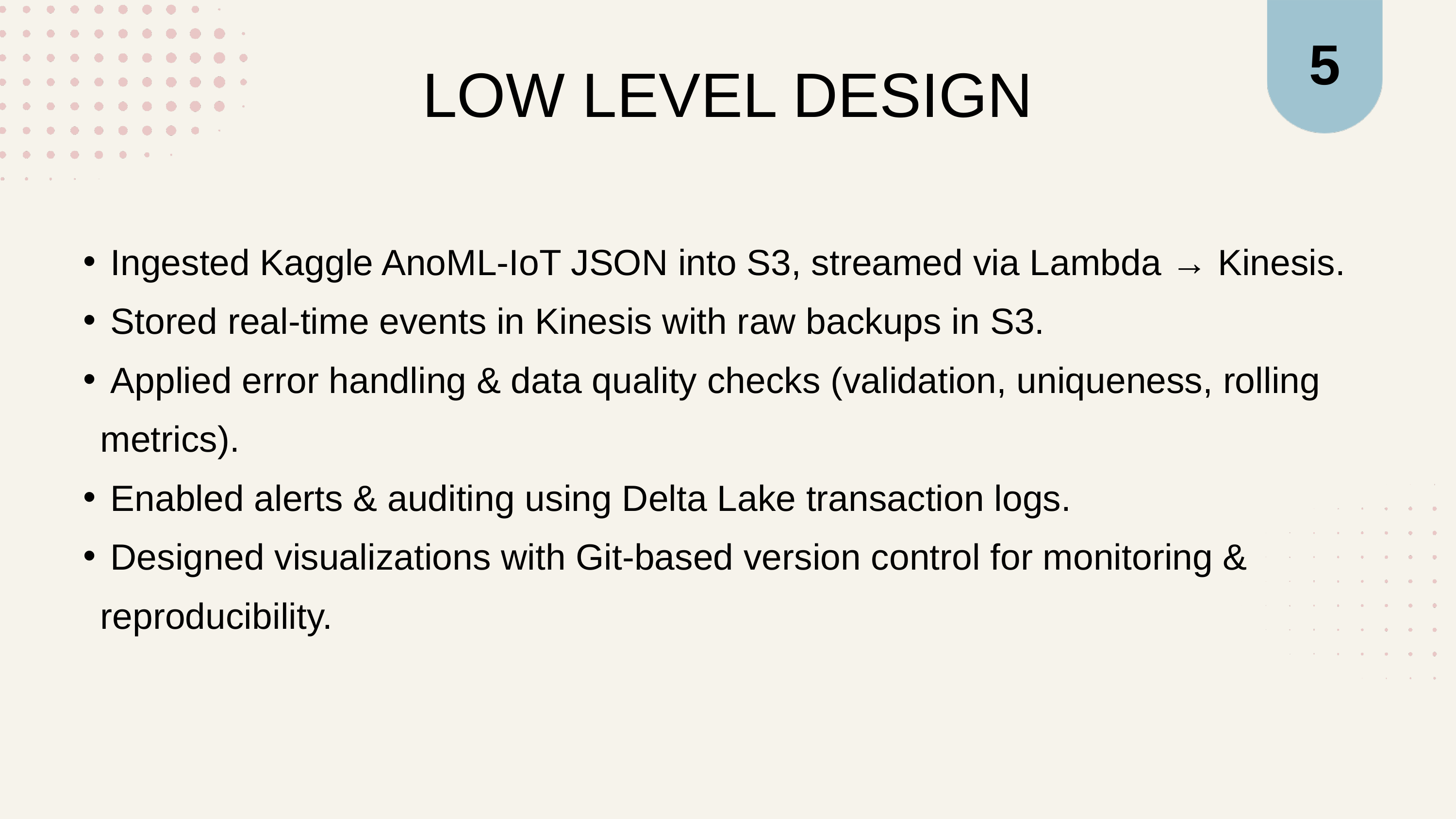

5
LOW LEVEL DESIGN
 Ingested Kaggle AnoML-IoT JSON into S3, streamed via Lambda → Kinesis.
 Stored real-time events in Kinesis with raw backups in S3.
 Applied error handling & data quality checks (validation, uniqueness, rolling metrics).
 Enabled alerts & auditing using Delta Lake transaction logs.
 Designed visualizations with Git-based version control for monitoring & reproducibility.